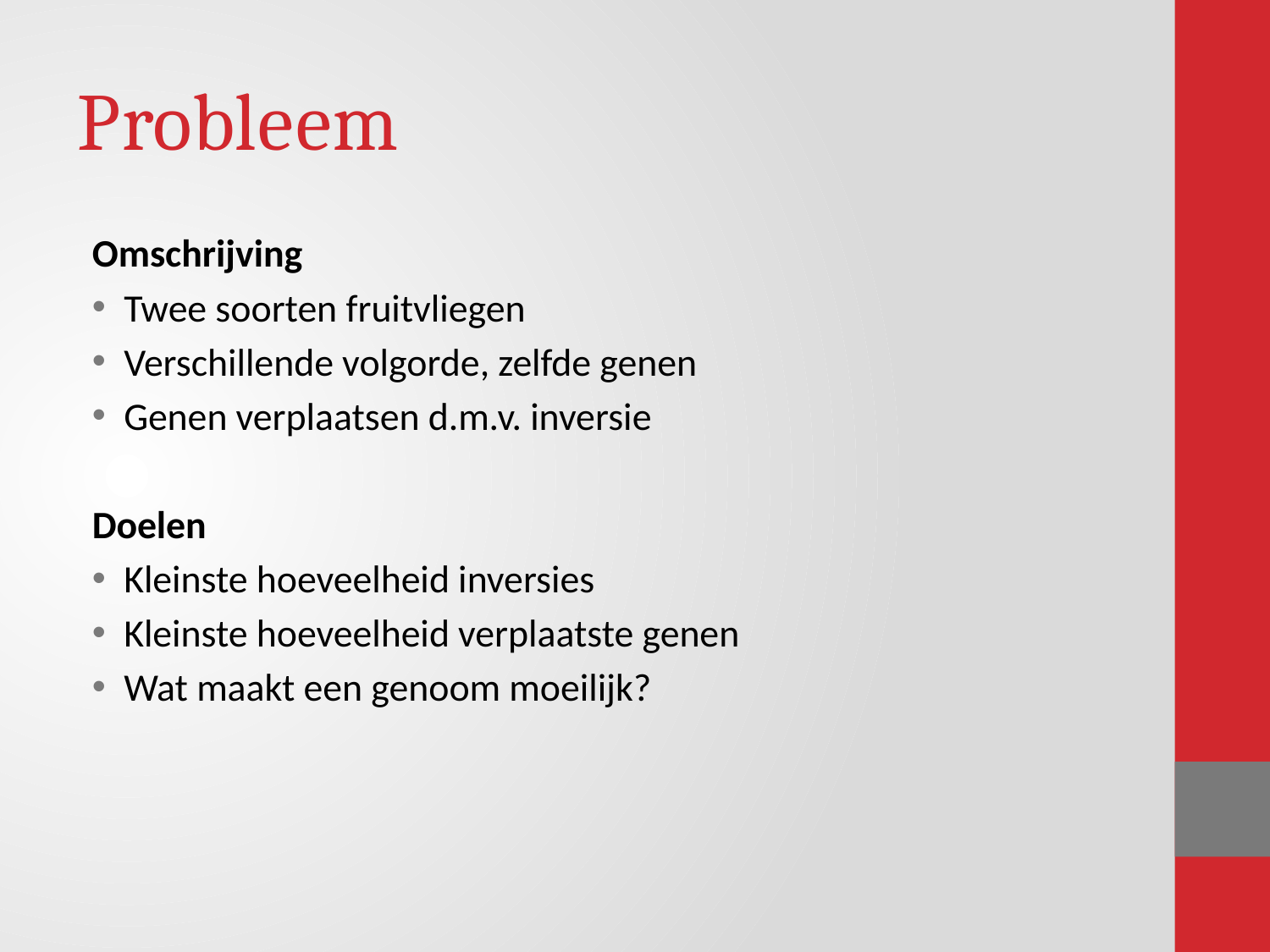

# Probleem
Omschrijving
Twee soorten fruitvliegen
Verschillende volgorde, zelfde genen
Genen verplaatsen d.m.v. inversie

Doelen
Kleinste hoeveelheid inversies
Kleinste hoeveelheid verplaatste genen
Wat maakt een genoom moeilijk?